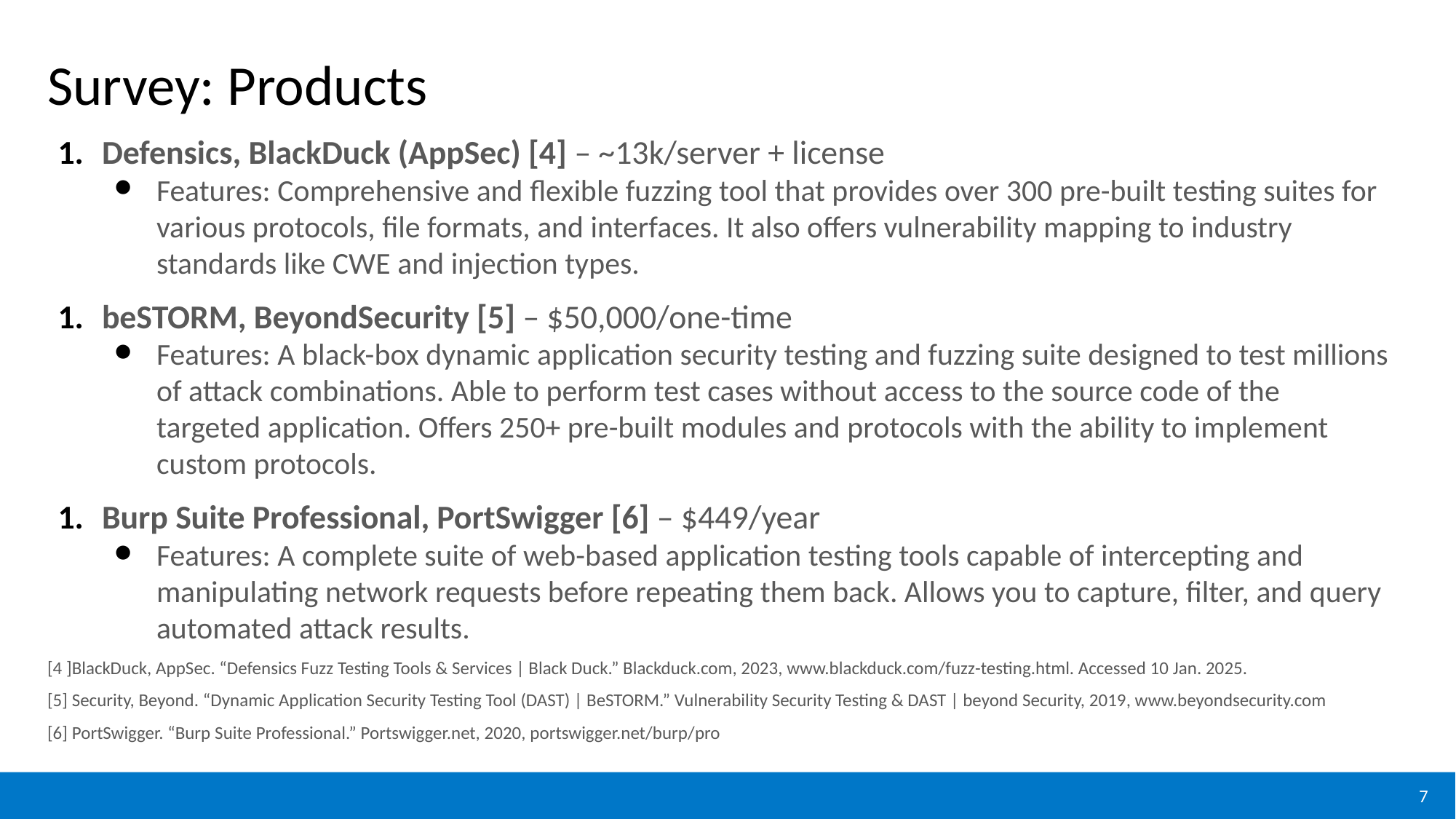

# Survey: Products
Defensics, BlackDuck (AppSec) [4] – ~13k/server + license
Features: Comprehensive and flexible fuzzing tool that provides over 300 pre-built testing suites for various protocols, file formats, and interfaces. It also offers vulnerability mapping to industry standards like CWE and injection types.
beSTORM, BeyondSecurity [5] – $50,000/one-time
Features: A black-box dynamic application security testing and fuzzing suite designed to test millions of attack combinations. Able to perform test cases without access to the source code of the targeted application. Offers 250+ pre-built modules and protocols with the ability to implement custom protocols.
Burp Suite Professional, PortSwigger [6] – $449/year
Features: A complete suite of web-based application testing tools capable of intercepting and manipulating network requests before repeating them back. Allows you to capture, filter, and query automated attack results.
[4 ]BlackDuck, AppSec. “Defensics Fuzz Testing Tools & Services | Black Duck.” Blackduck.com, 2023, www.blackduck.com/fuzz-testing.html. Accessed 10 Jan. 2025.
[5] Security, Beyond. “Dynamic Application Security Testing Tool (DAST) | BeSTORM.” Vulnerability Security Testing & DAST | beyond Security, 2019, www.beyondsecurity.com
[6] PortSwigger. “Burp Suite Professional.” Portswigger.net, 2020, portswigger.net/burp/pro

7